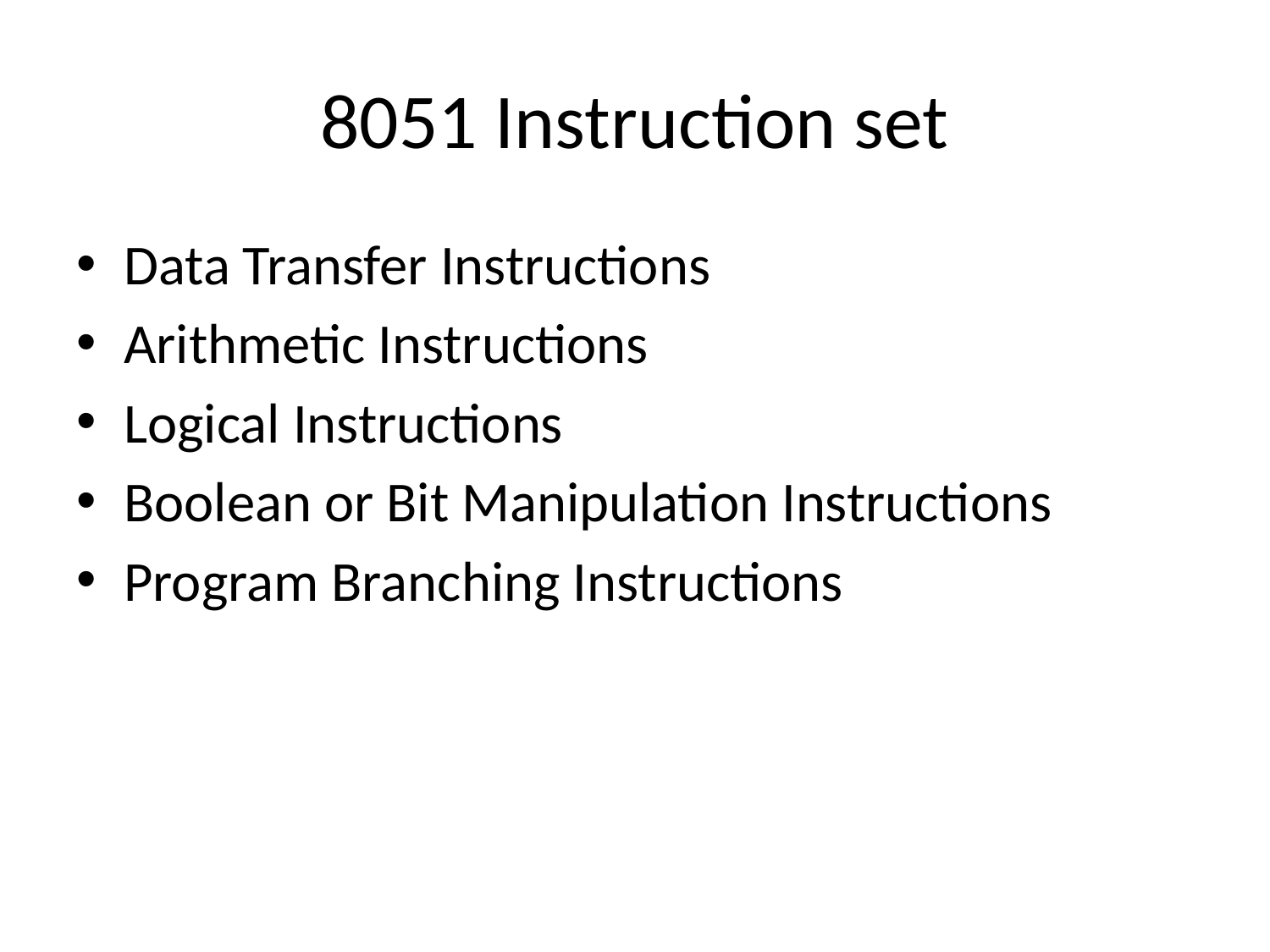

# 8051 Instruction set
Data Transfer Instructions
Arithmetic Instructions
Logical Instructions
Boolean or Bit Manipulation Instructions
Program Branching Instructions